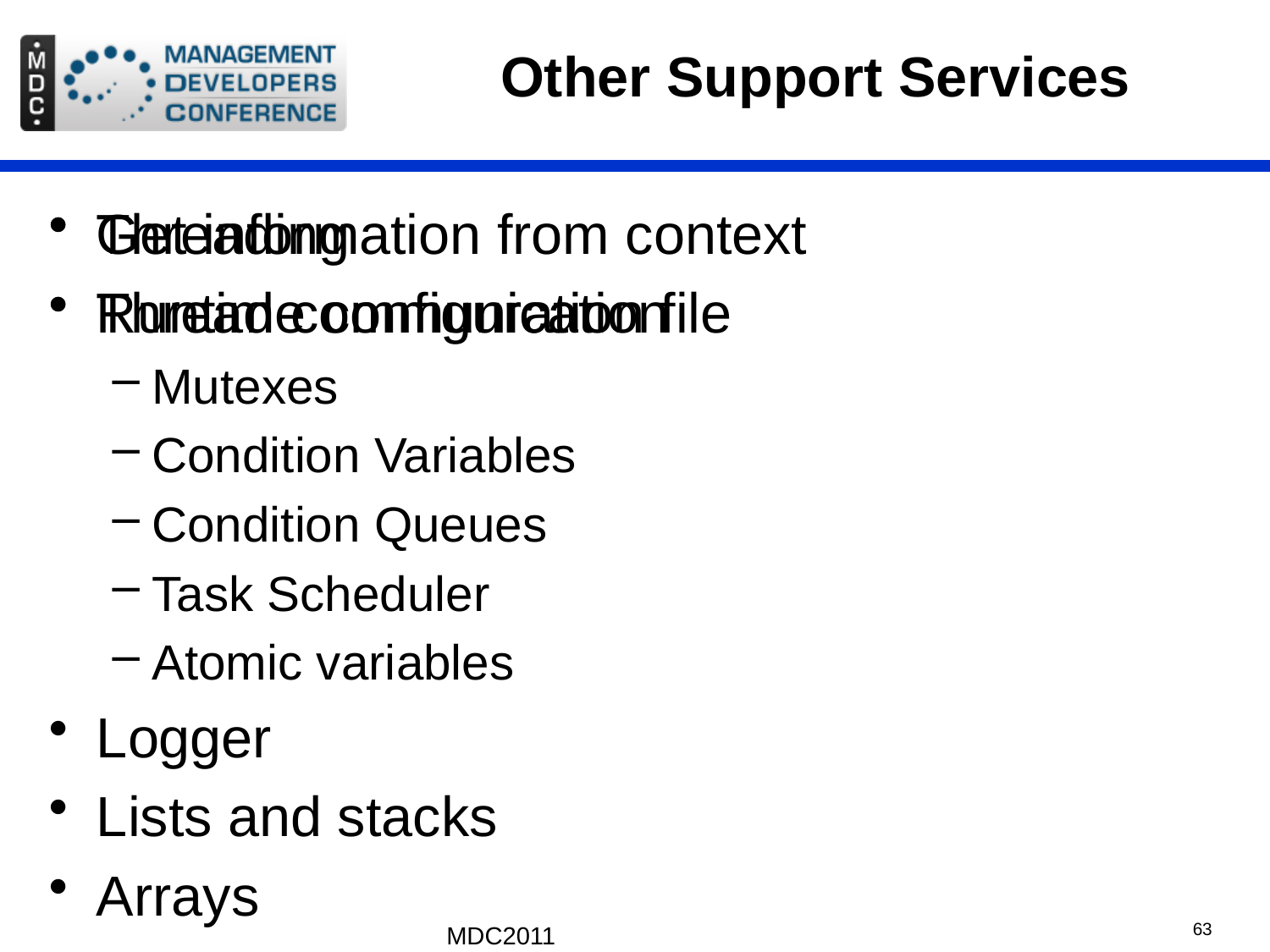

# Other Support Services
Threading
Thread communication
Mutexes
Condition Variables
Condition Queues
Task Scheduler
Atomic variables
Logger
Lists and stacks
Arrays

Get information from context
Runtime configuration file
MDC2011
63